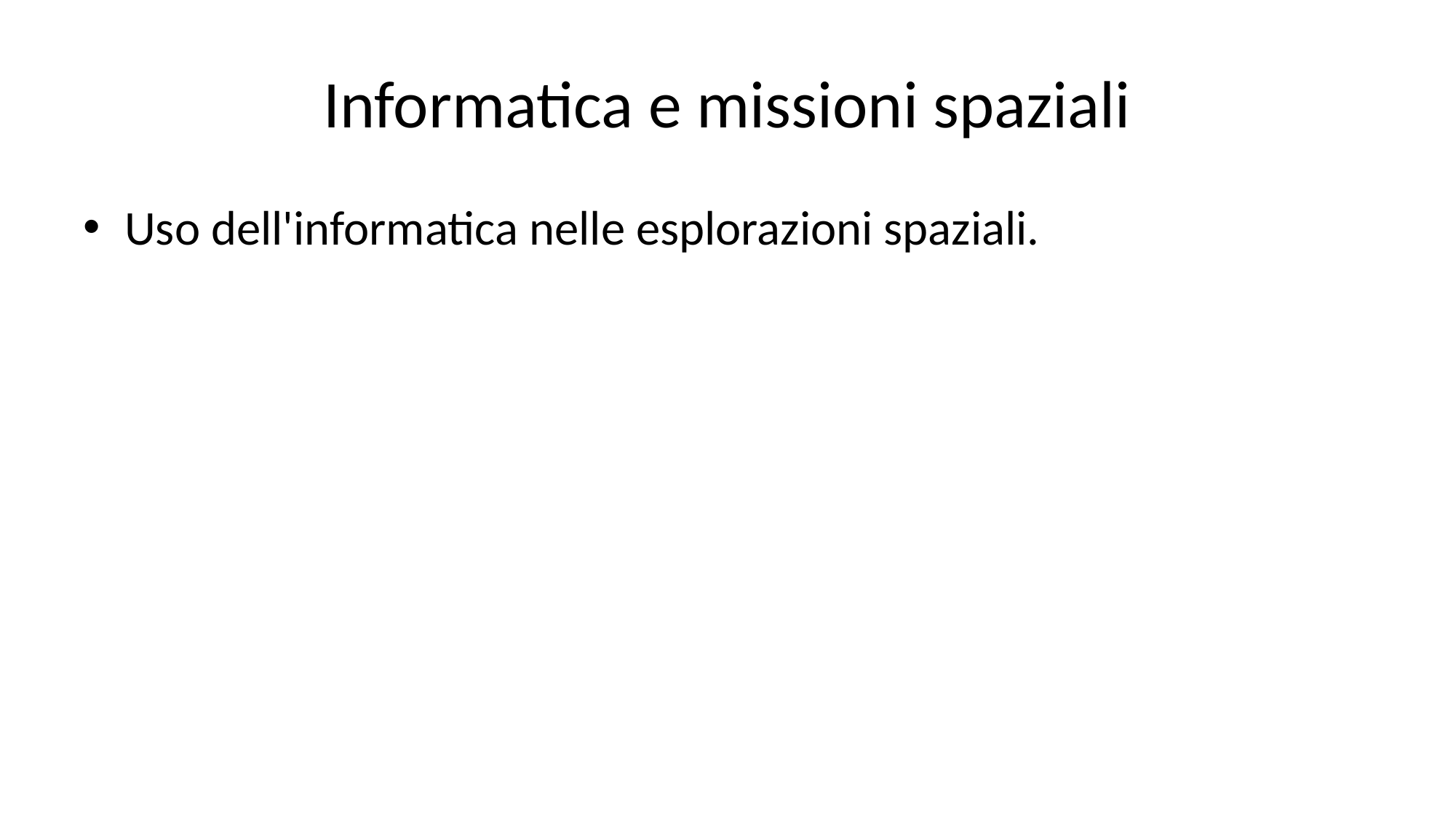

# Informatica e missioni spaziali
Uso dell'informatica nelle esplorazioni spaziali.